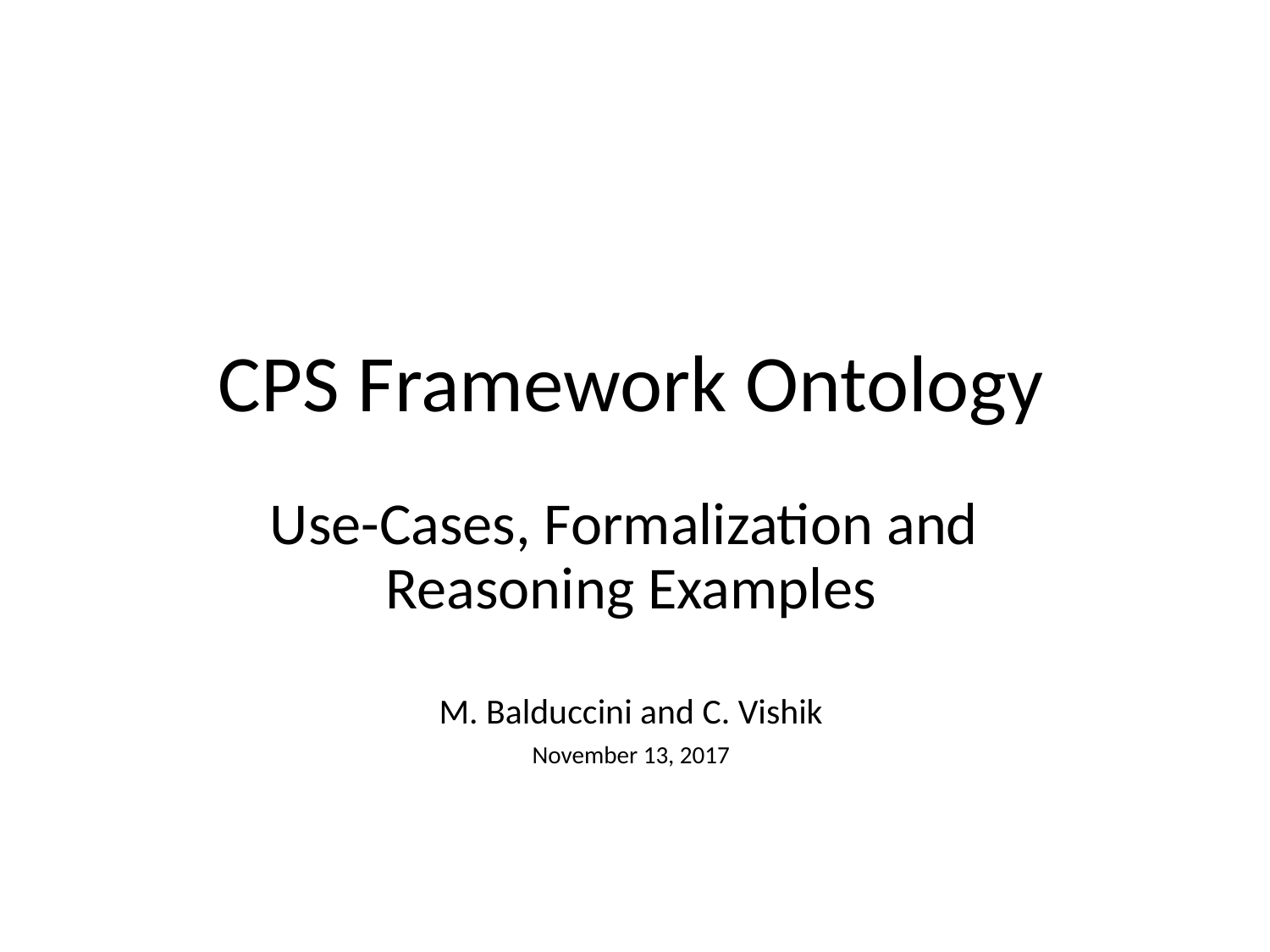

CPS Framework Ontology
Use-Cases, Formalization and
Reasoning Examples
M. Balduccini and C. Vishik
November 13, 2017